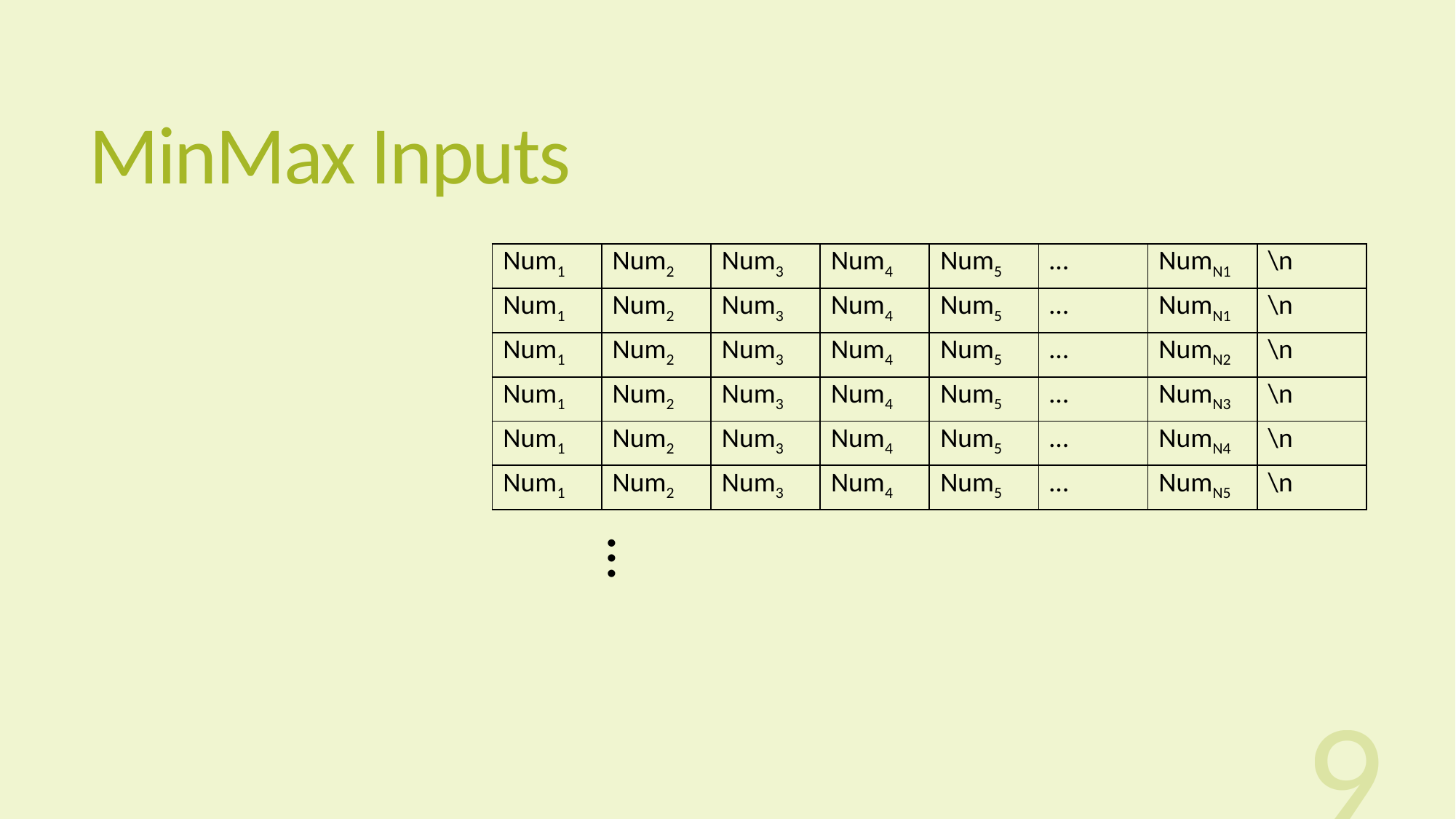

# MinMax Inputs

| Num1 | Num2 | Num3 | Num4 | Num5 | … | NumN1 | \n |
| --- | --- | --- | --- | --- | --- | --- | --- |
| Num1 | Num2 | Num3 | Num4 | Num5 | … | NumN1 | \n |
| Num1 | Num2 | Num3 | Num4 | Num5 | … | NumN2 | \n |
| Num1 | Num2 | Num3 | Num4 | Num5 | … | NumN3 | \n |
| Num1 | Num2 | Num3 | Num4 | Num5 | … | NumN4 | \n |
| Num1 | Num2 | Num3 | Num4 | Num5 | … | NumN5 | \n |
…
9